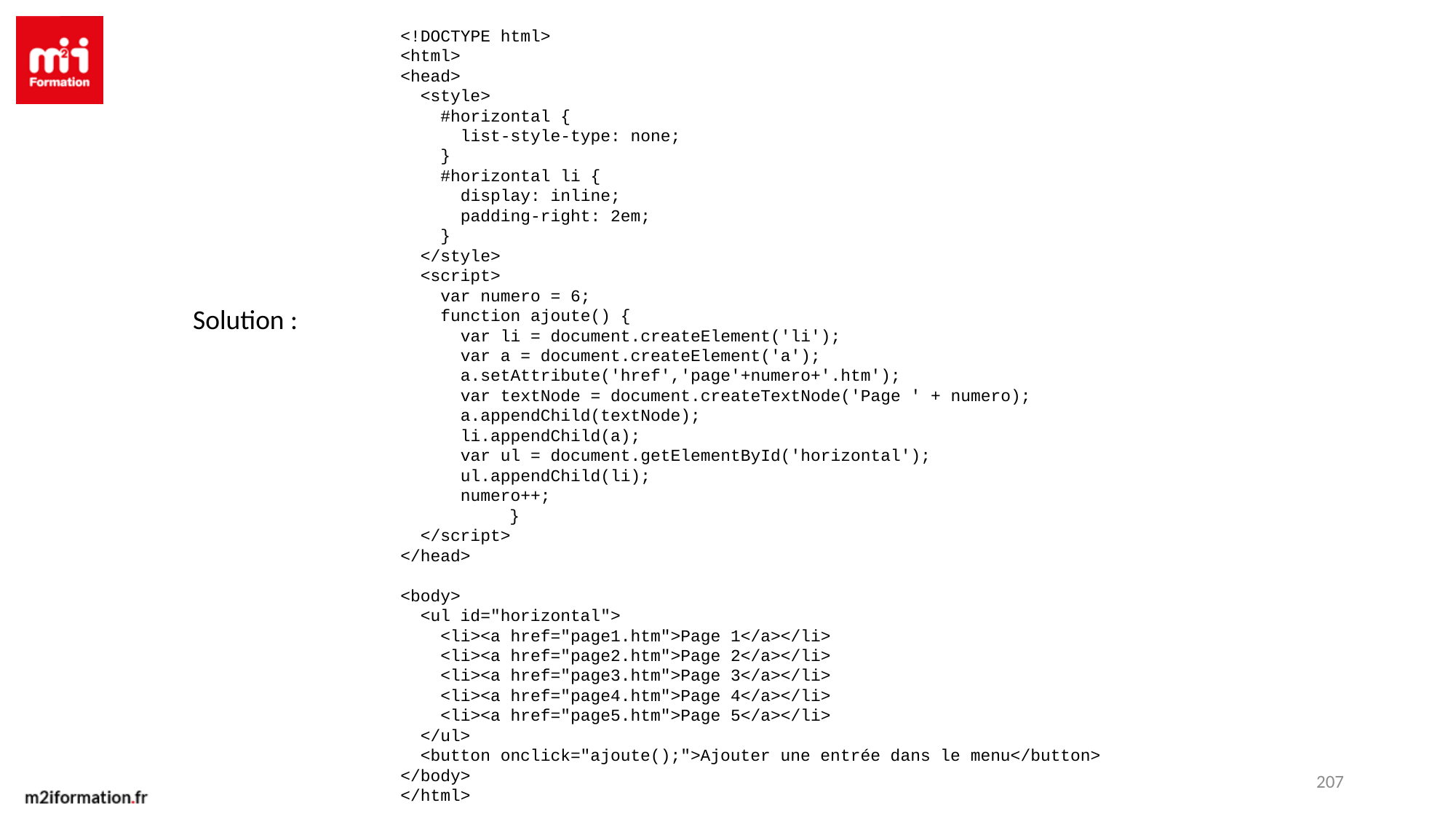

<!DOCTYPE html>
<html>
<head>
  <style>
    #horizontal {
      list-style-type: none;
    }
    #horizontal li {
      display: inline;
      padding-right: 2em;
    }
  </style>
  <script>
    var numero = 6;
    function ajoute() {
      var li = document.createElement('li');
      var a = document.createElement('a');
      a.setAttribute('href','page'+numero+'.htm');
      var textNode = document.createTextNode('Page ' + numero);
      a.appendChild(textNode);
      li.appendChild(a);
      var ul = document.getElementById('horizontal');
      ul.appendChild(li);
      numero++;
	}
  </script>
</head>

<body>
  <ul id="horizontal">
    <li><a href="page1.htm">Page 1</a></li>
    <li><a href="page2.htm">Page 2</a></li>
    <li><a href="page3.htm">Page 3</a></li>
    <li><a href="page4.htm">Page 4</a></li>
    <li><a href="page5.htm">Page 5</a></li>
  </ul>
  <button onclick="ajoute();">Ajouter une entrée dans le menu</button>
</body>
</html>
Solution :
207